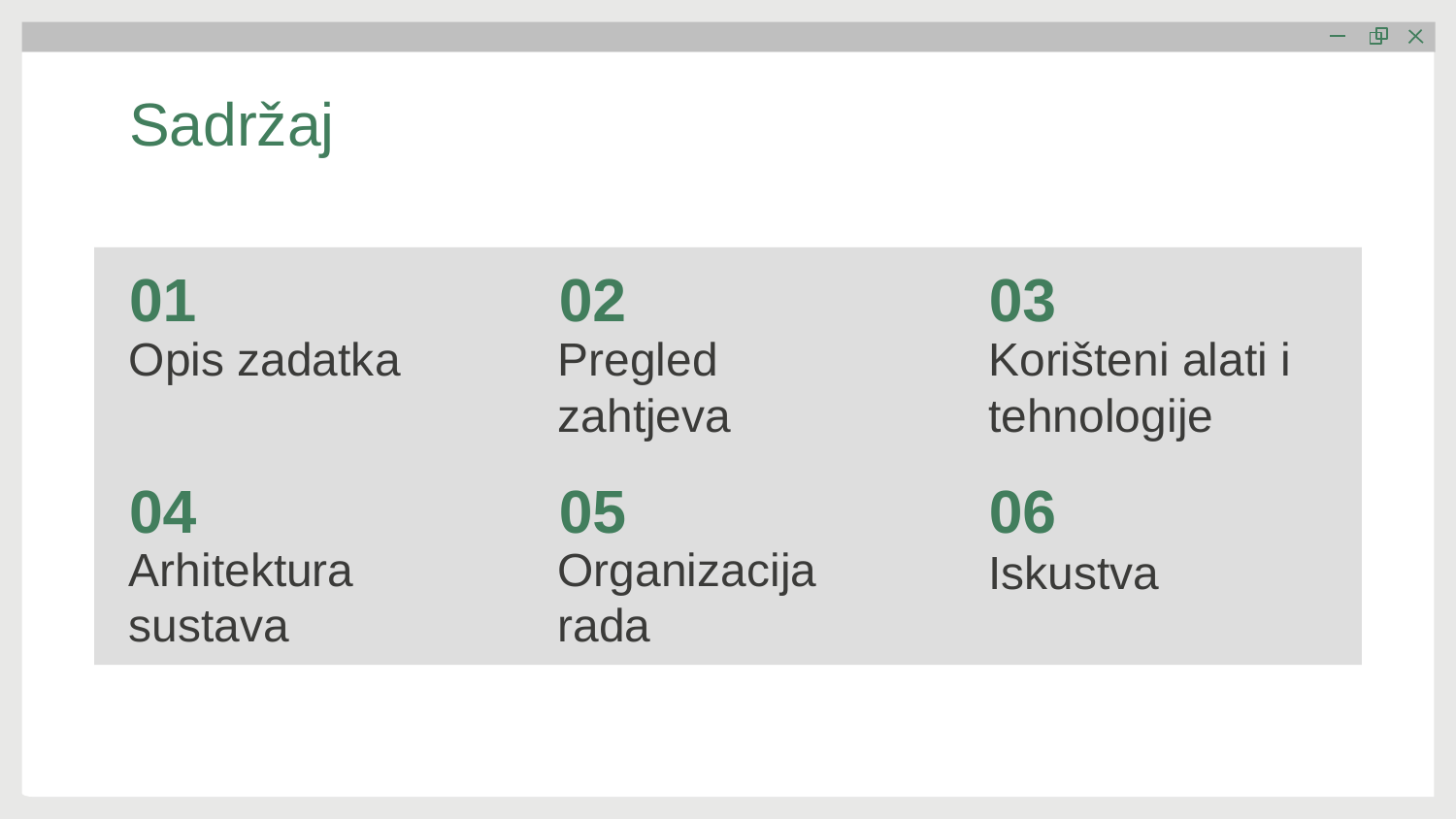

# Sadržaj

01
02
03
Opis zadatka
Pregled zahtjeva
Korišteni alati i tehnologije
04
05
06
Organizacija rada
Arhitektura sustava
Iskustva